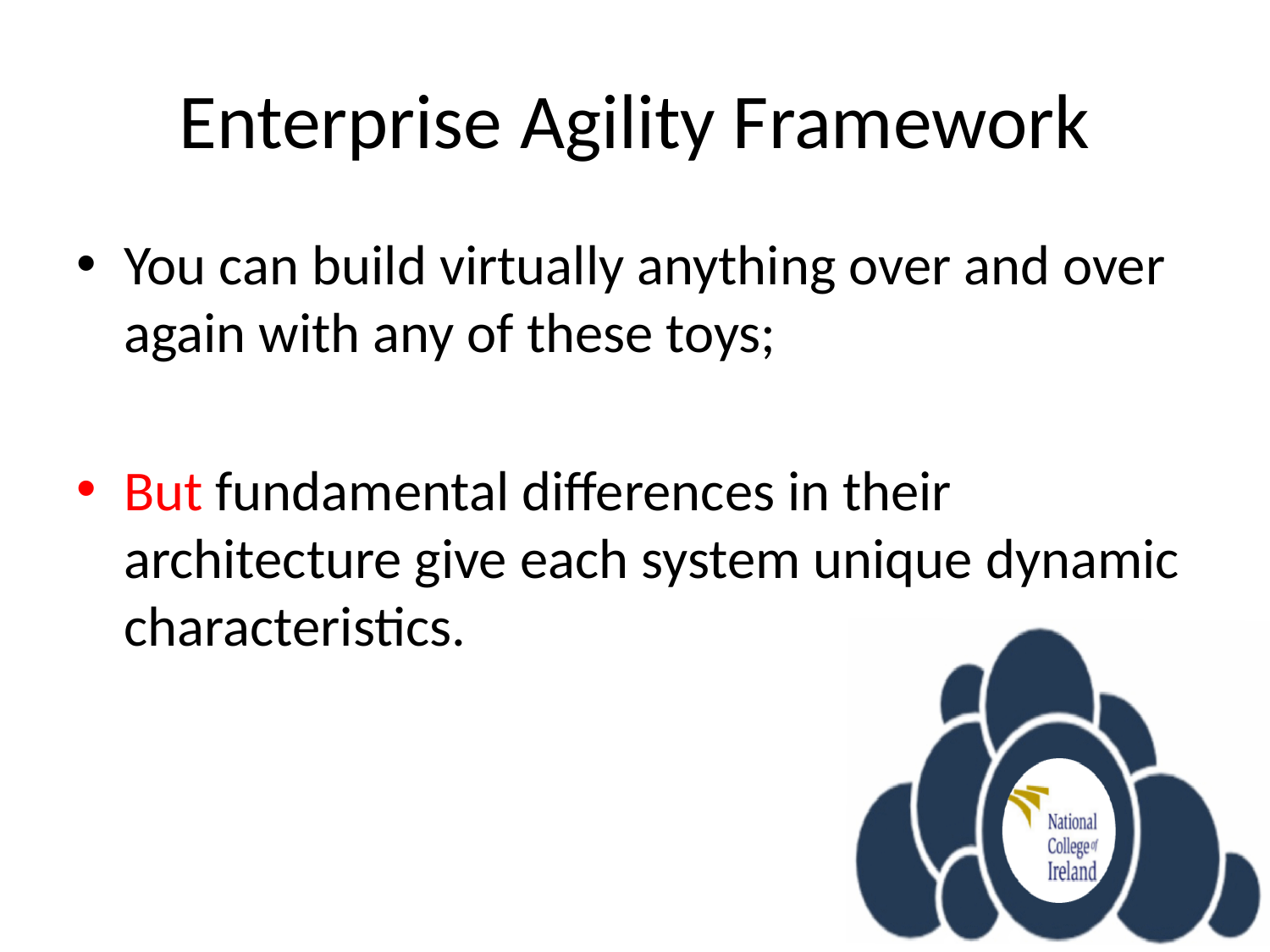

# Enterprise Agility Framework
You can build virtually anything over and over again with any of these toys;

But fundamental differences in their architecture give each system unique dynamic characteristics.